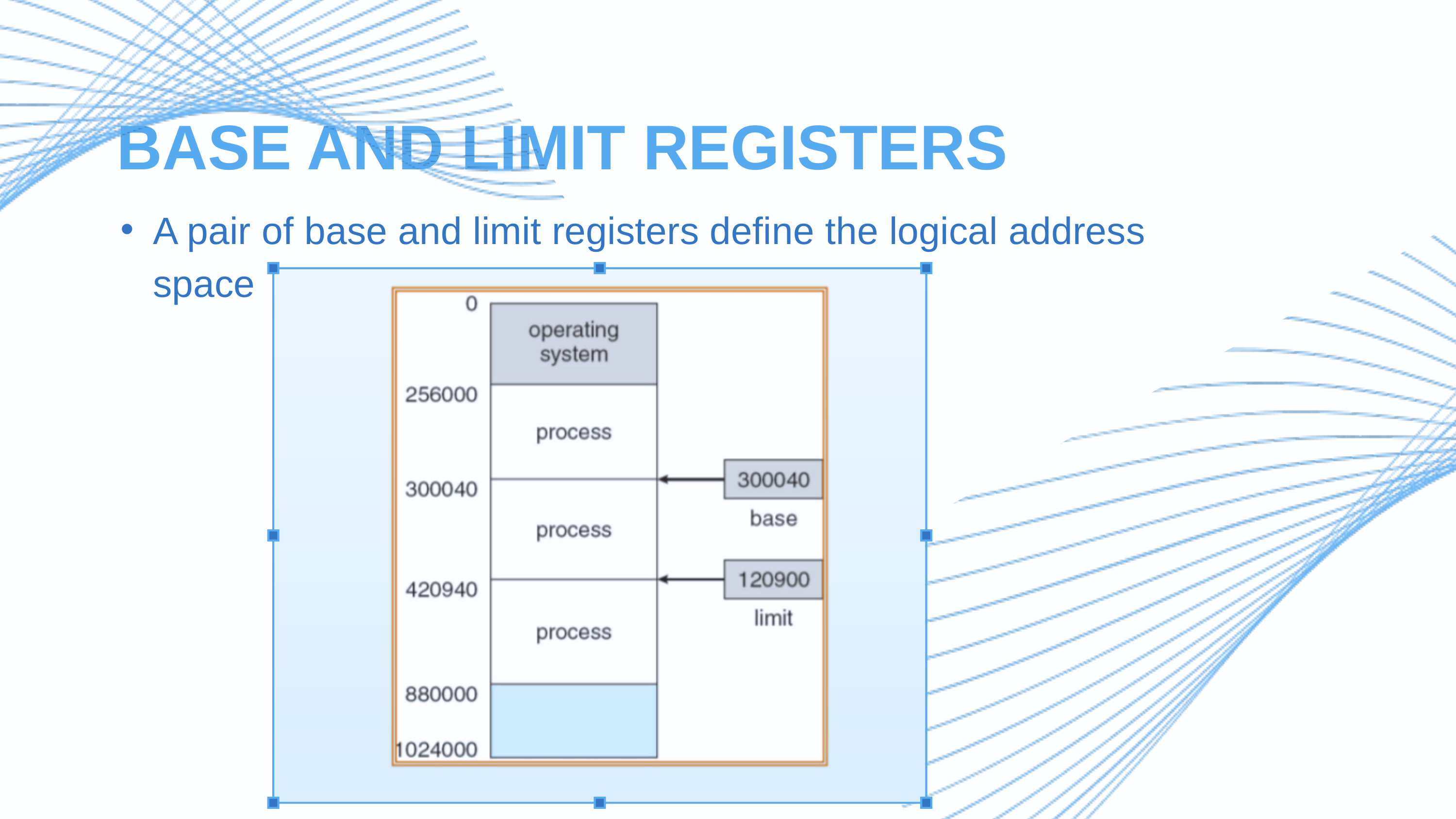

BASE AND LIMIT REGISTERS
A pair of base and limit registers define the logical address space